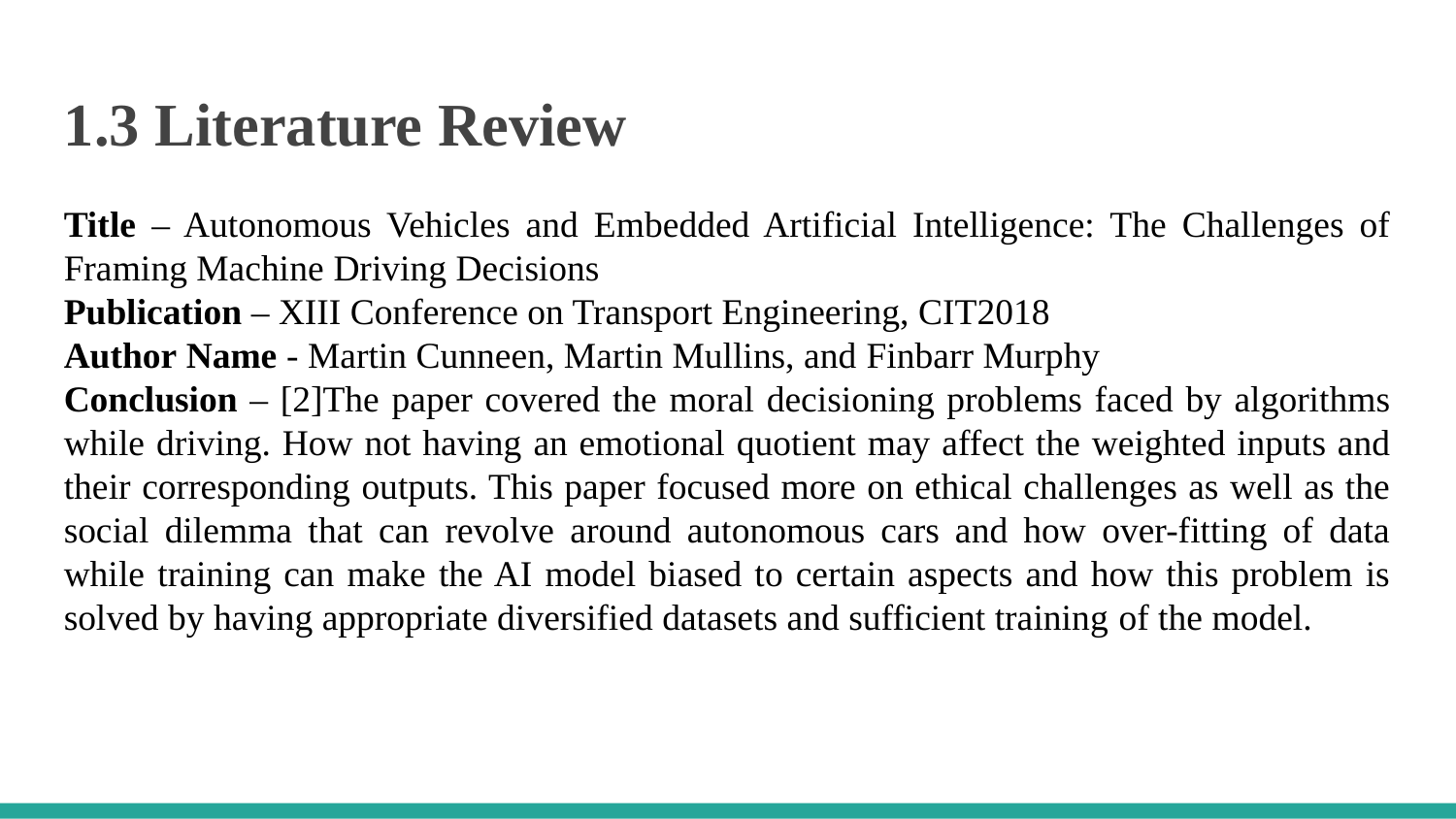

1.3 Literature Review
Title – Autonomous Vehicles and Embedded Artificial Intelligence: The Challenges of Framing Machine Driving Decisions
Publication – XIII Conference on Transport Engineering, CIT2018
Author Name - Martin Cunneen, Martin Mullins, and Finbarr Murphy
Conclusion – [2]The paper covered the moral decisioning problems faced by algorithms while driving. How not having an emotional quotient may affect the weighted inputs and their corresponding outputs. This paper focused more on ethical challenges as well as the social dilemma that can revolve around autonomous cars and how over-fitting of data while training can make the AI model biased to certain aspects and how this problem is solved by having appropriate diversified datasets and sufficient training of the model.